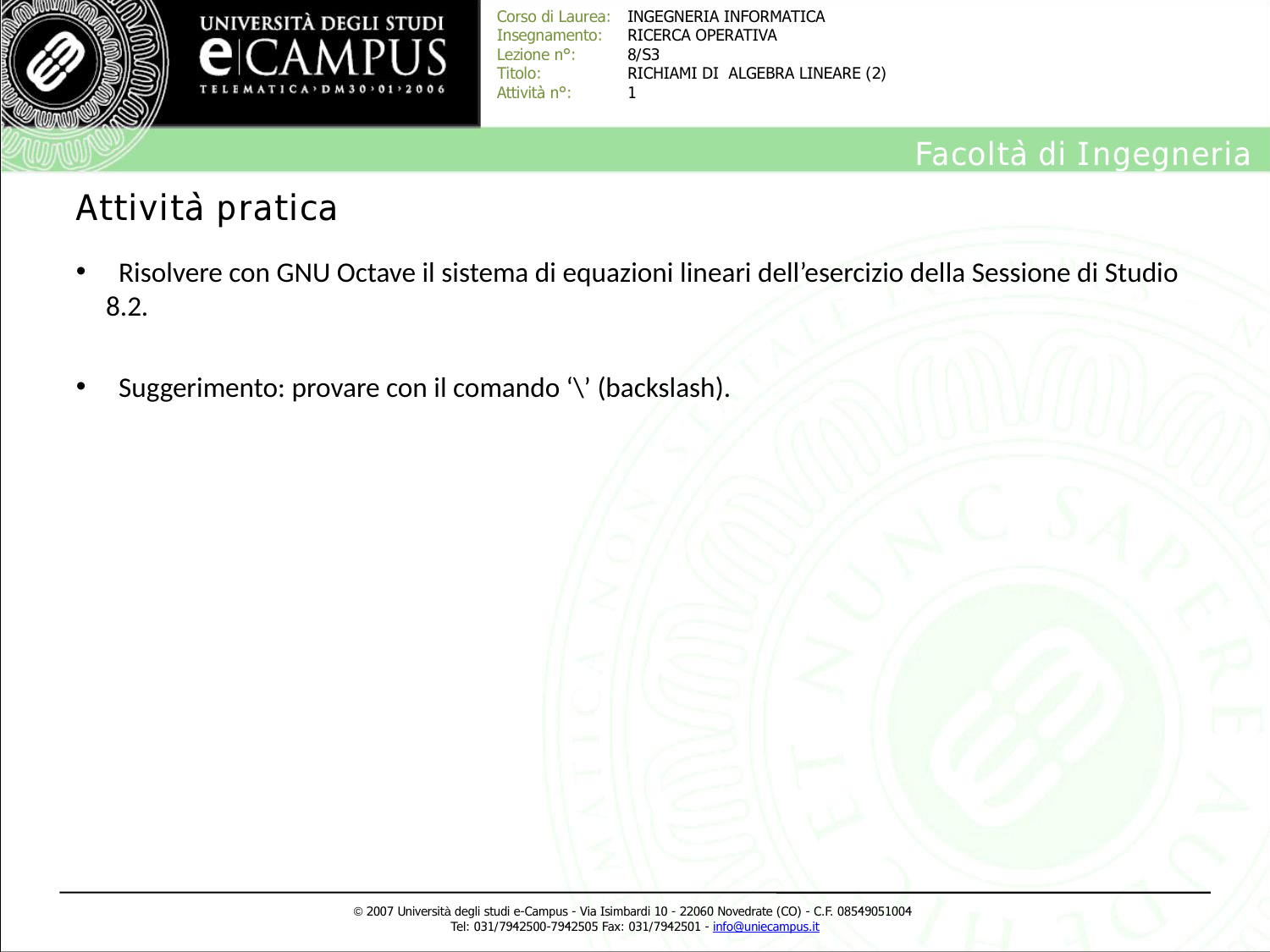

# Attività pratica
  Risolvere con GNU Octave il sistema di equazioni lineari dell’esercizio della Sessione di Studio 8.2.

  Suggerimento: provare con il comando ‘\’ (backslash).